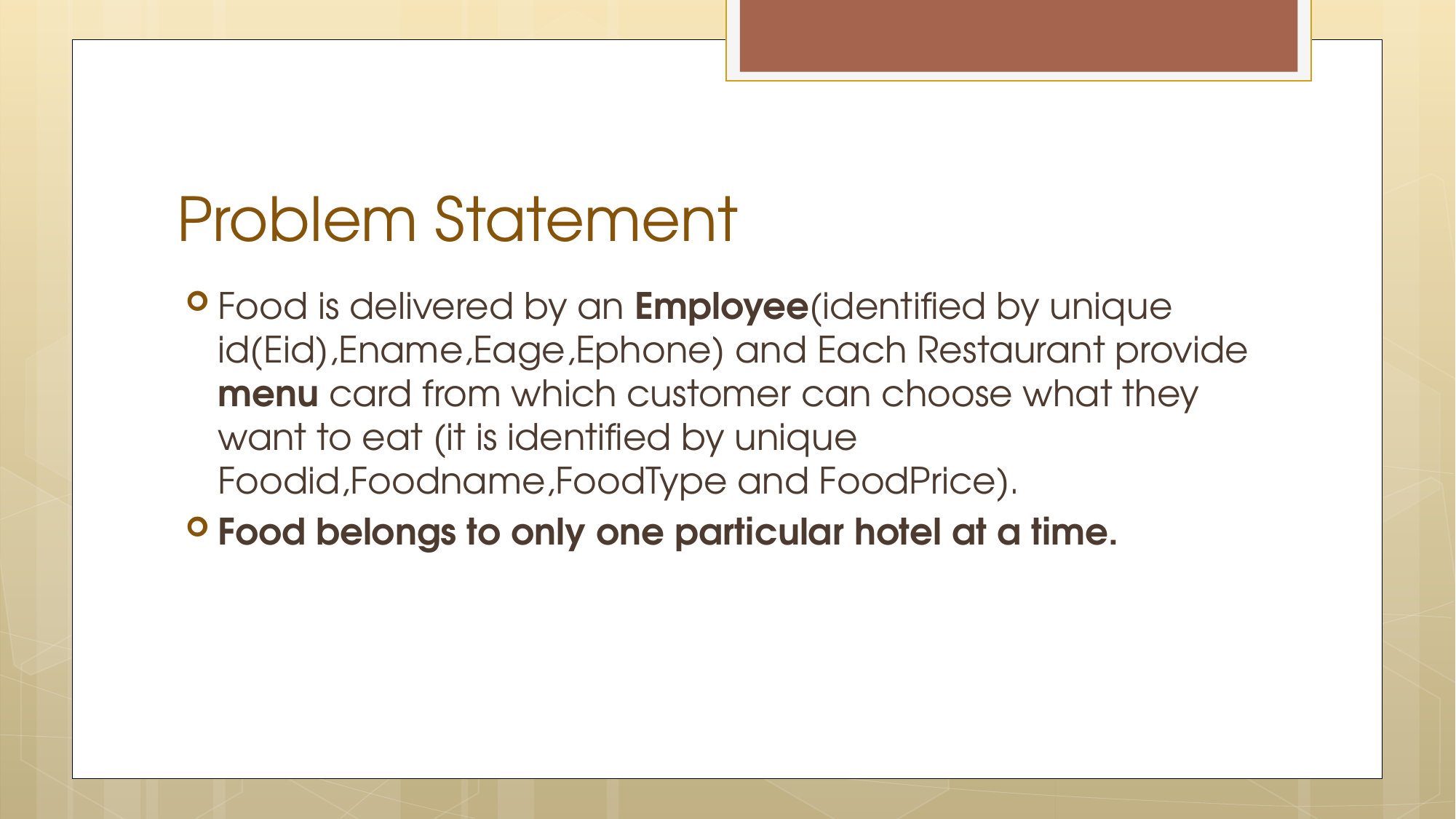

# Problem Statement
Food is delivered by an Employee(identified by unique id(Eid),Ename,Eage,Ephone) and Each Restaurant provide menu card from which customer can choose what they want to eat (it is identified by unique Foodid,Foodname,FoodType and FoodPrice).
Food belongs to only one particular hotel at a time.